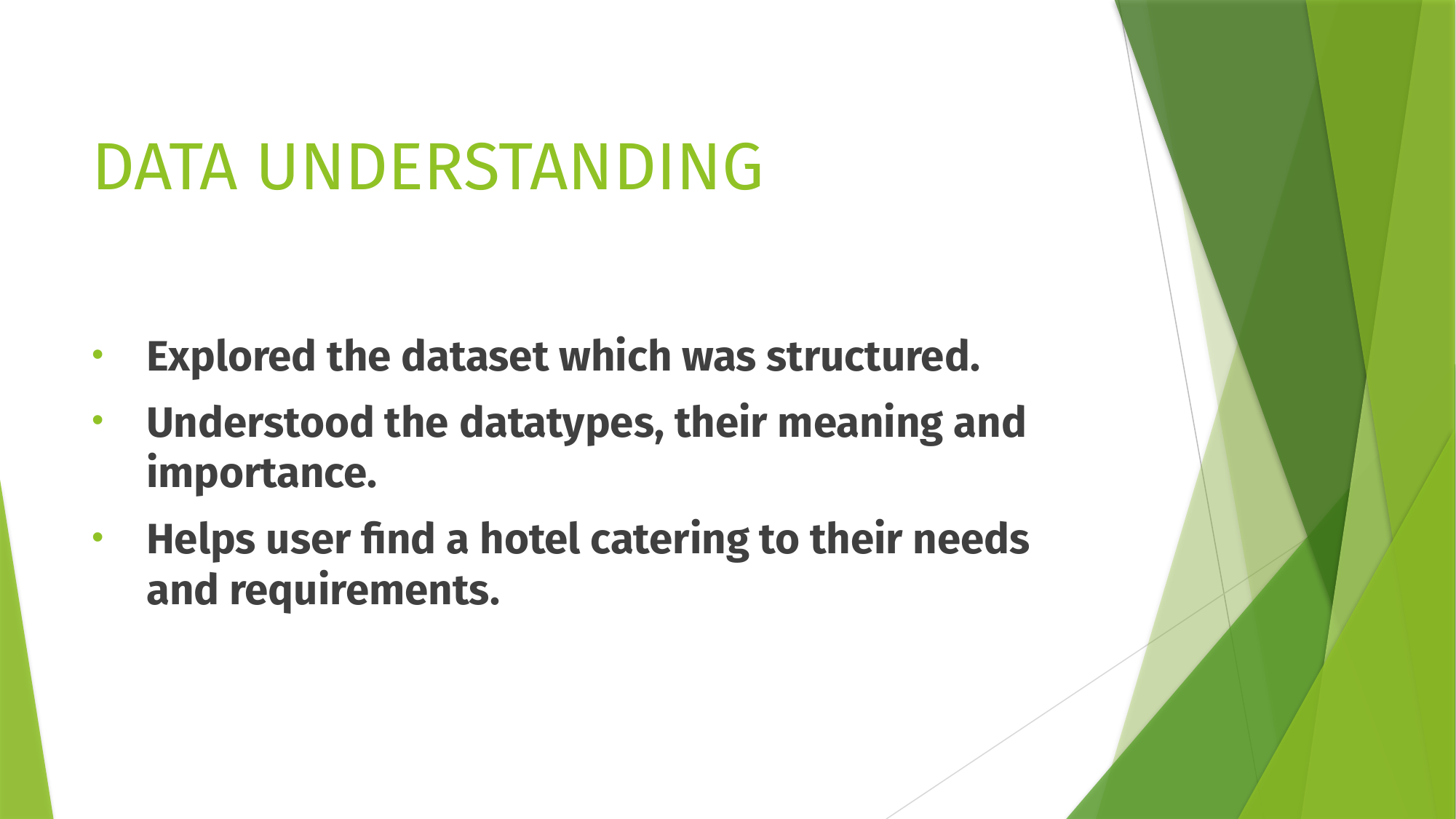

# DATA UNDERSTANDING
Explored the dataset which was structured.
Understood the datatypes, their meaning and importance.
Helps user find a hotel catering to their needs and requirements.